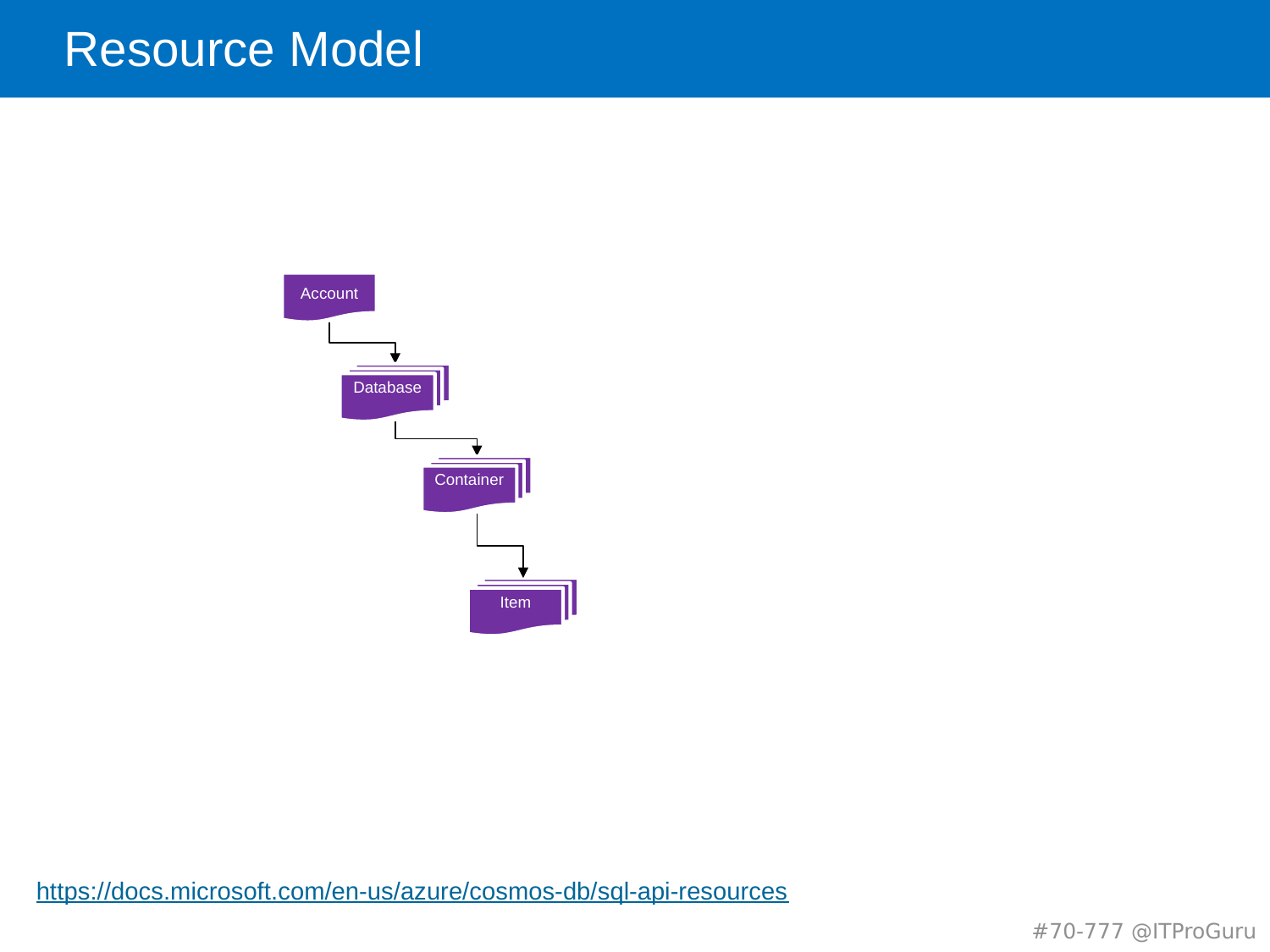

# Resource Model
Account
Database

Container

Item

https://docs.microsoft.com/en-us/azure/cosmos-db/sql-api-resources